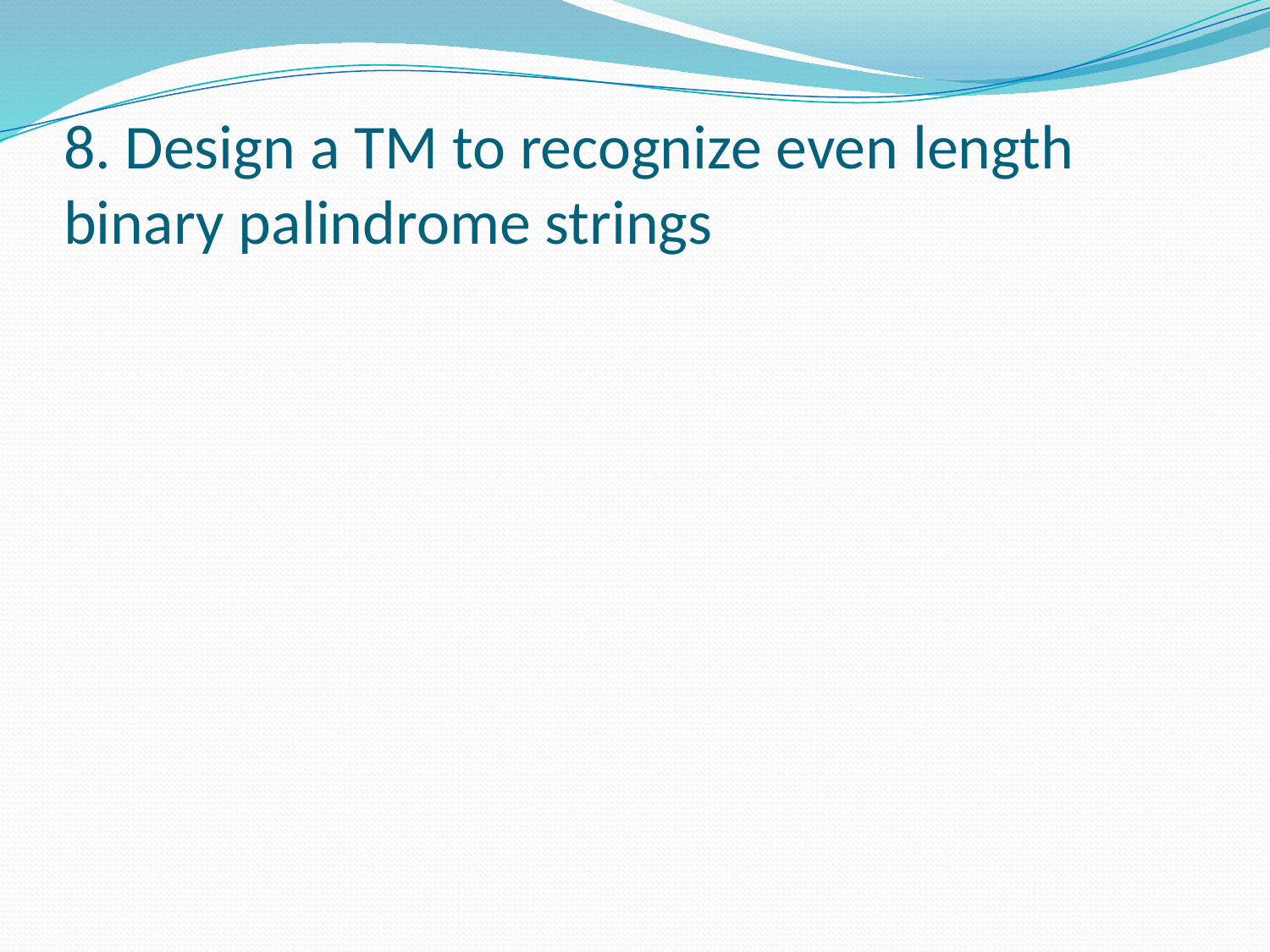

# 8. Design a TM to recognize even length binary palindrome strings